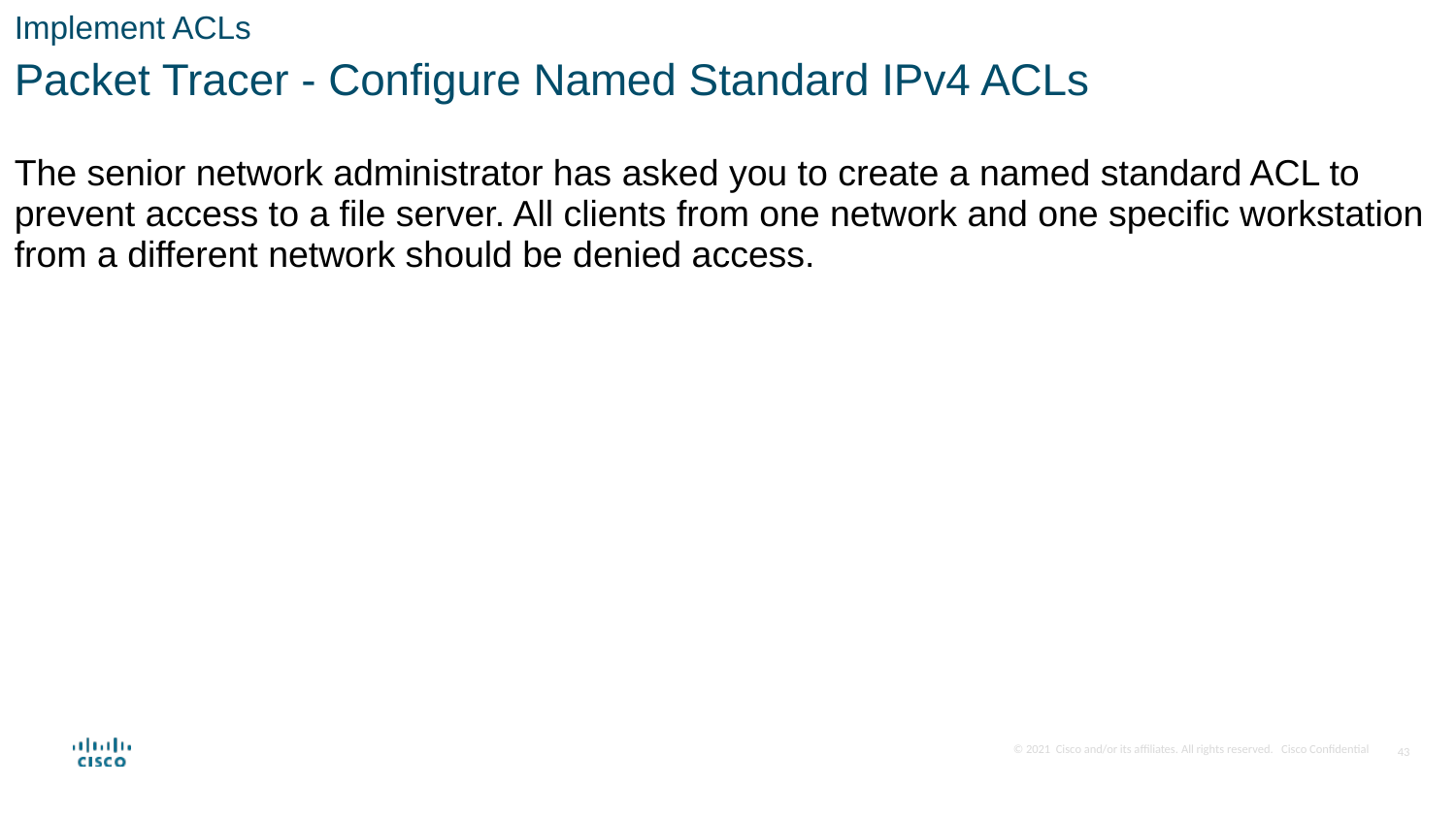

Implement ACLs
Packet Tracer - Configure Named Standard IPv4 ACLs
The senior network administrator has asked you to create a named standard ACL to prevent access to a file server. All clients from one network and one specific workstation from a different network should be denied access.
43